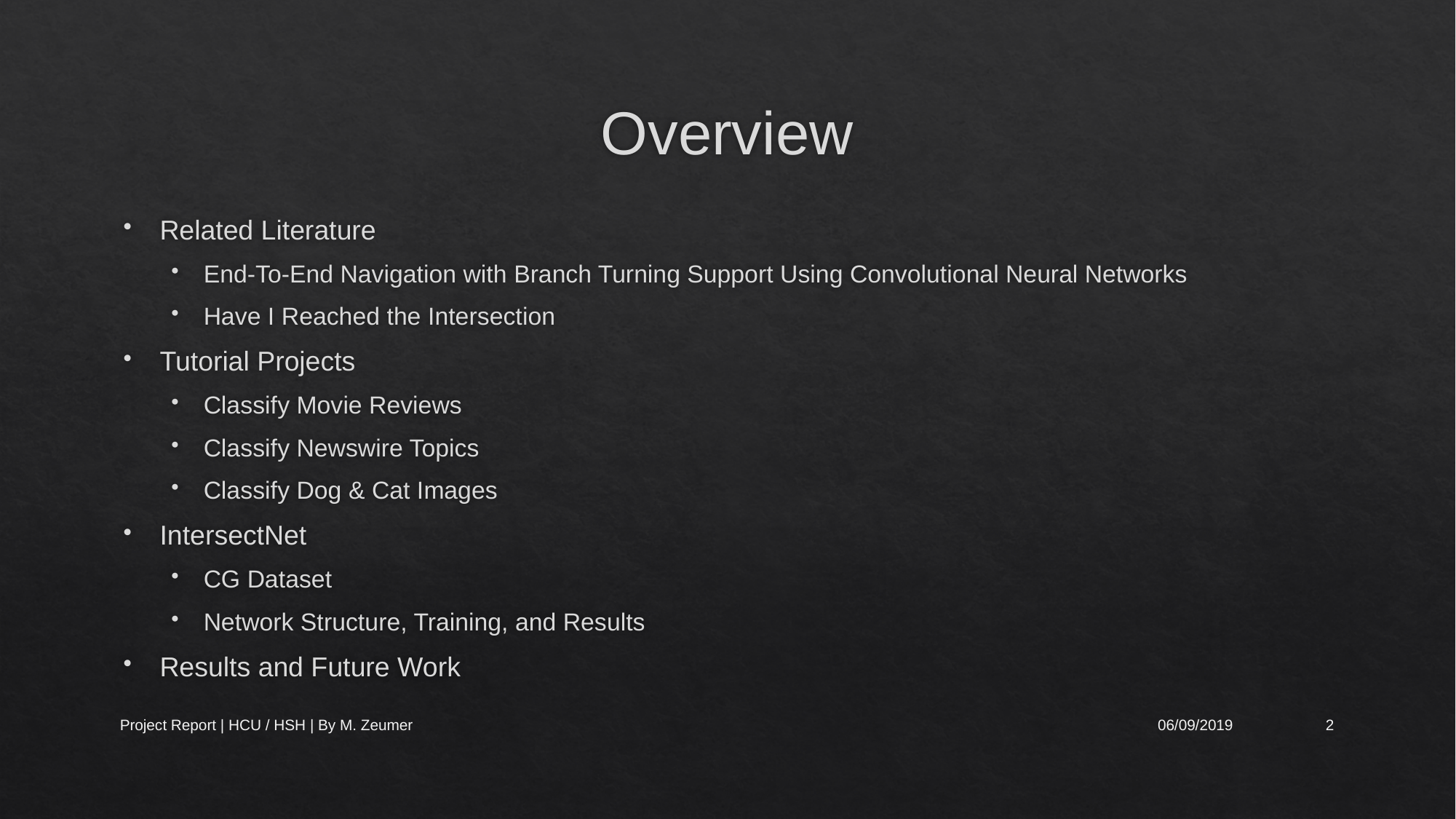

# Overview
Related Literature
End-To-End Navigation with Branch Turning Support Using Convolutional Neural Networks
Have I Reached the Intersection
Tutorial Projects
Classify Movie Reviews
Classify Newswire Topics
Classify Dog & Cat Images
IntersectNet
CG Dataset
Network Structure, Training, and Results
Results and Future Work
Project Report | HCU / HSH | By M. Zeumer
06/09/2019
2